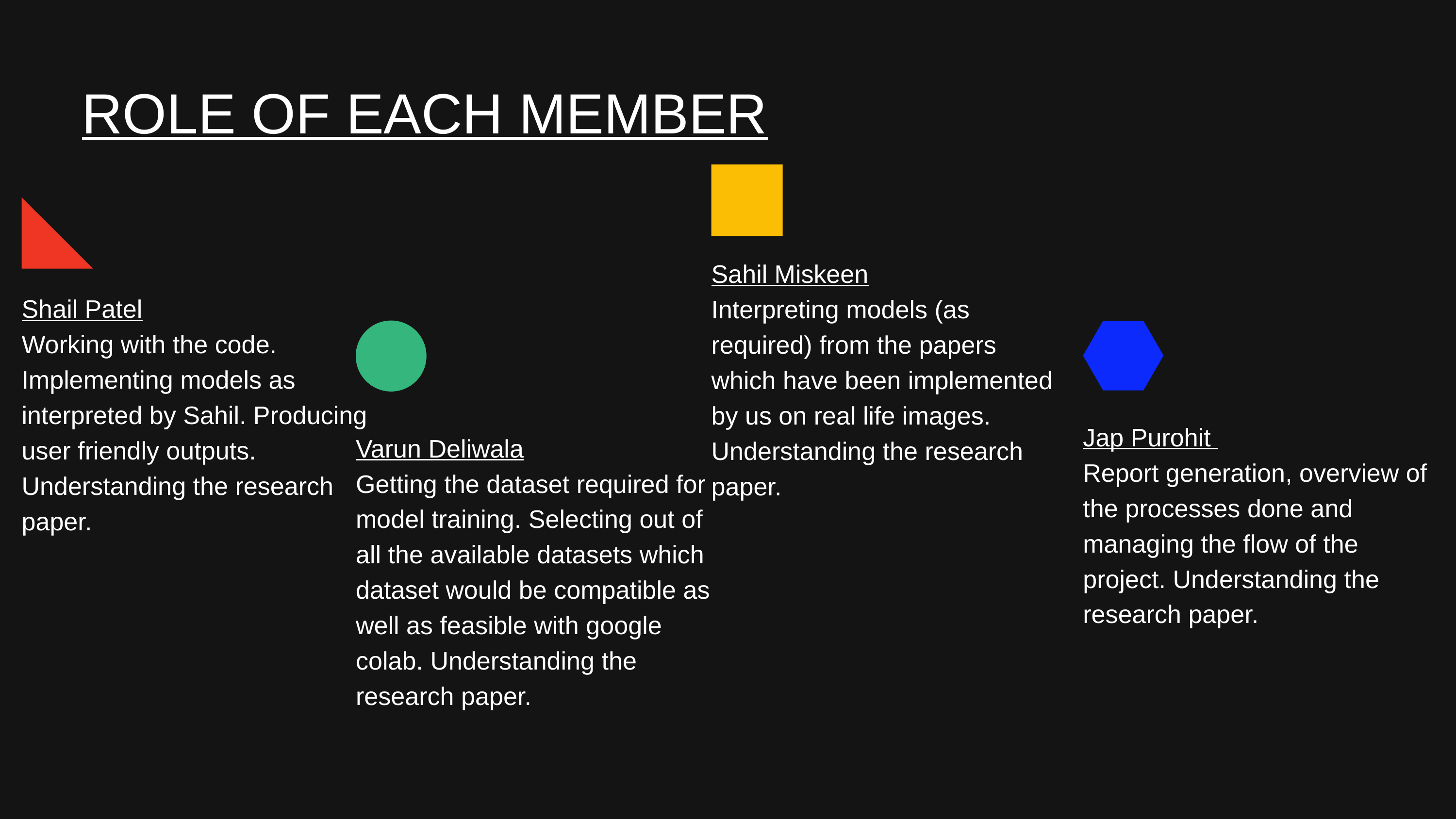

ROLE OF EACH MEMBER

Sahil Miskeen
Interpreting models (as required) from the papers which have been implemented by us on real life images. Understanding the research paper.

Shail Patel
Working with the code. Implementing models as interpreted by Sahil. Producing user friendly outputs. Understanding the research paper.

Varun Deliwala
Getting the dataset required for model training. Selecting out of all the available datasets which dataset would be compatible as well as feasible with google colab. Understanding the research paper.

Jap Purohit
Report generation, overview of the processes done and managing the flow of the project. Understanding the research paper.